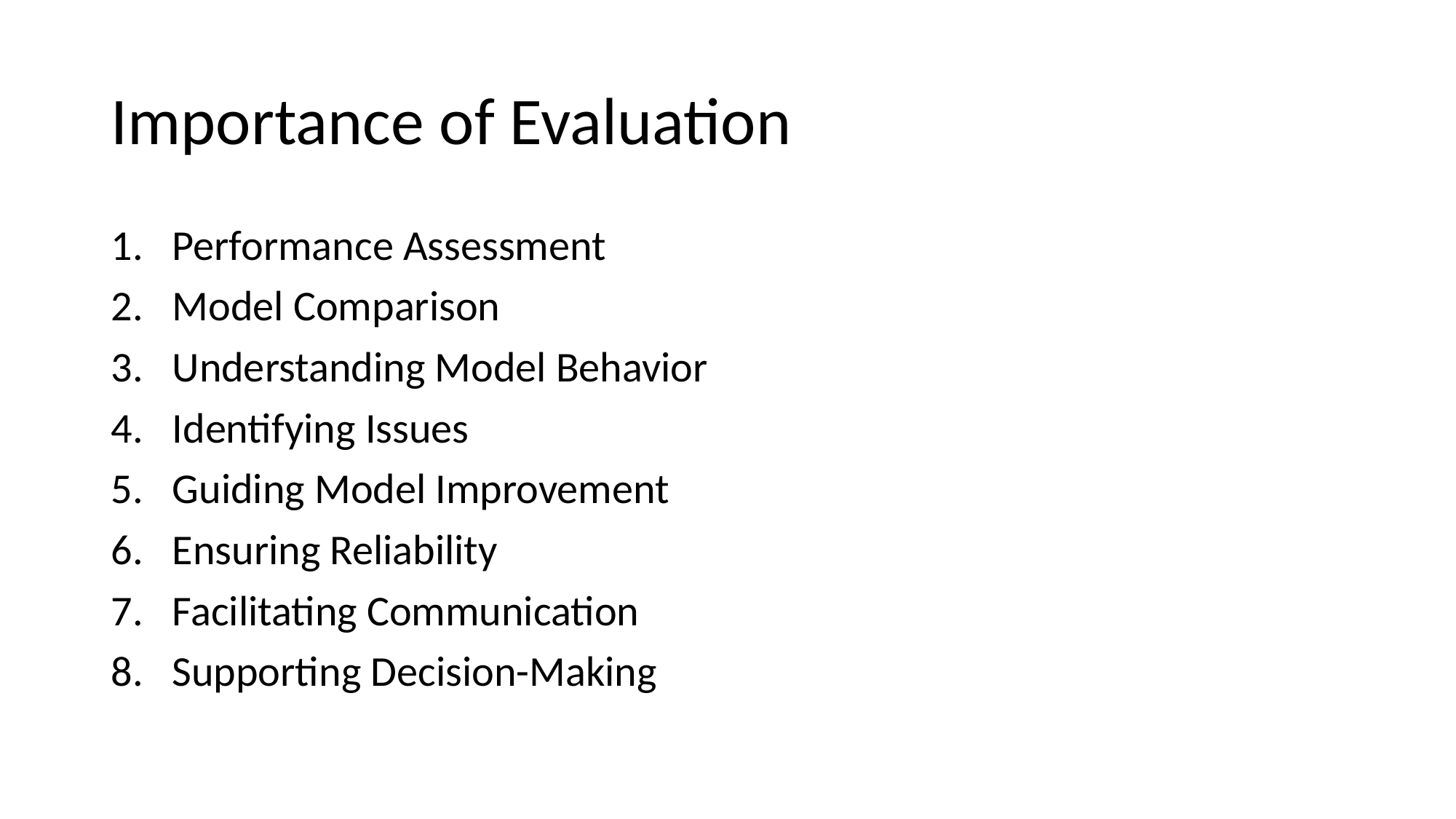

# Importance of Evaluation
Performance Assessment
Model Comparison
Understanding Model Behavior
Identifying Issues
Guiding Model Improvement
Ensuring Reliability
Facilitating Communication
Supporting Decision-Making